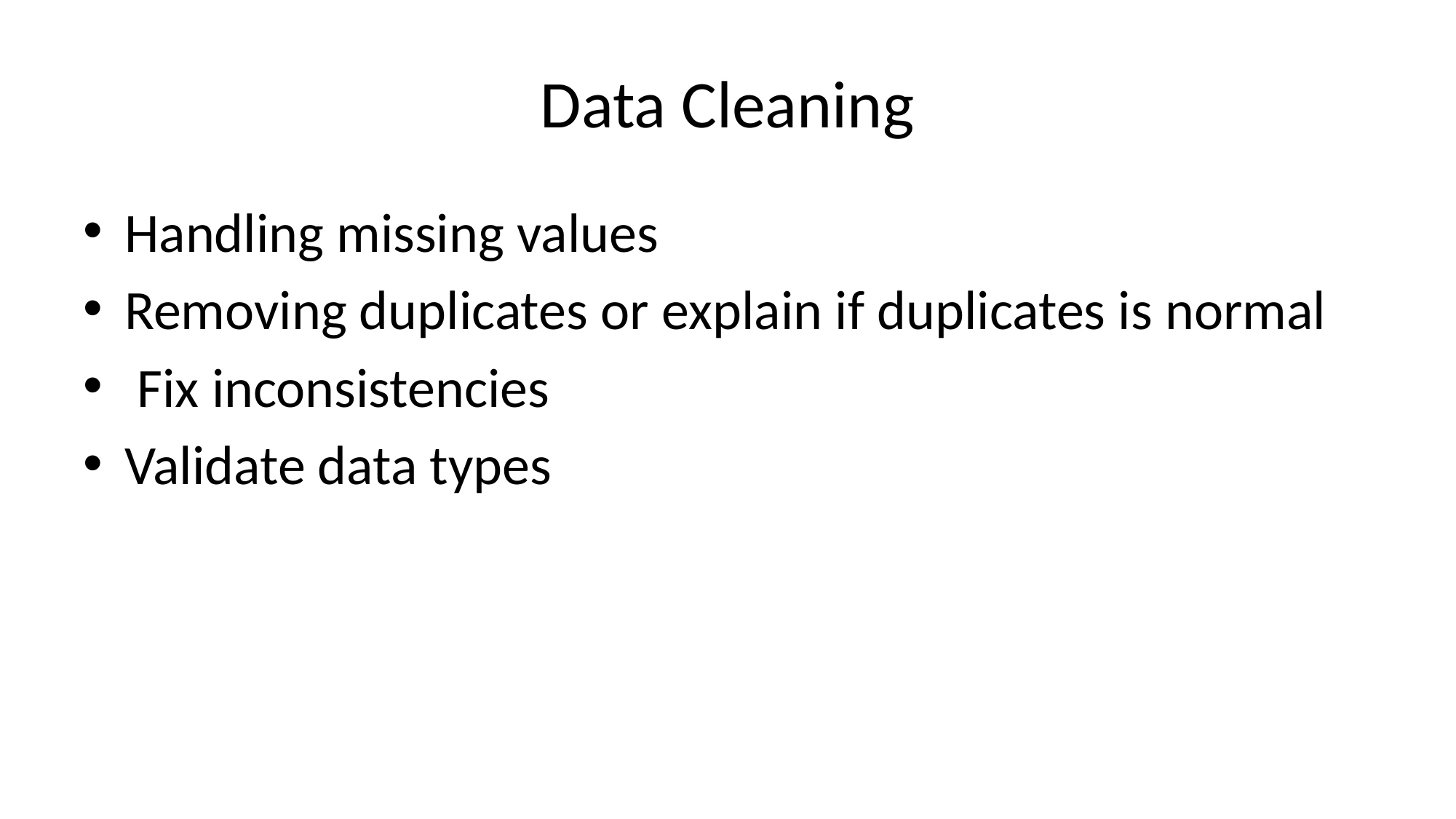

# Data Cleaning
Handling missing values
Removing duplicates or explain if duplicates is normal
 Fix inconsistencies
Validate data types